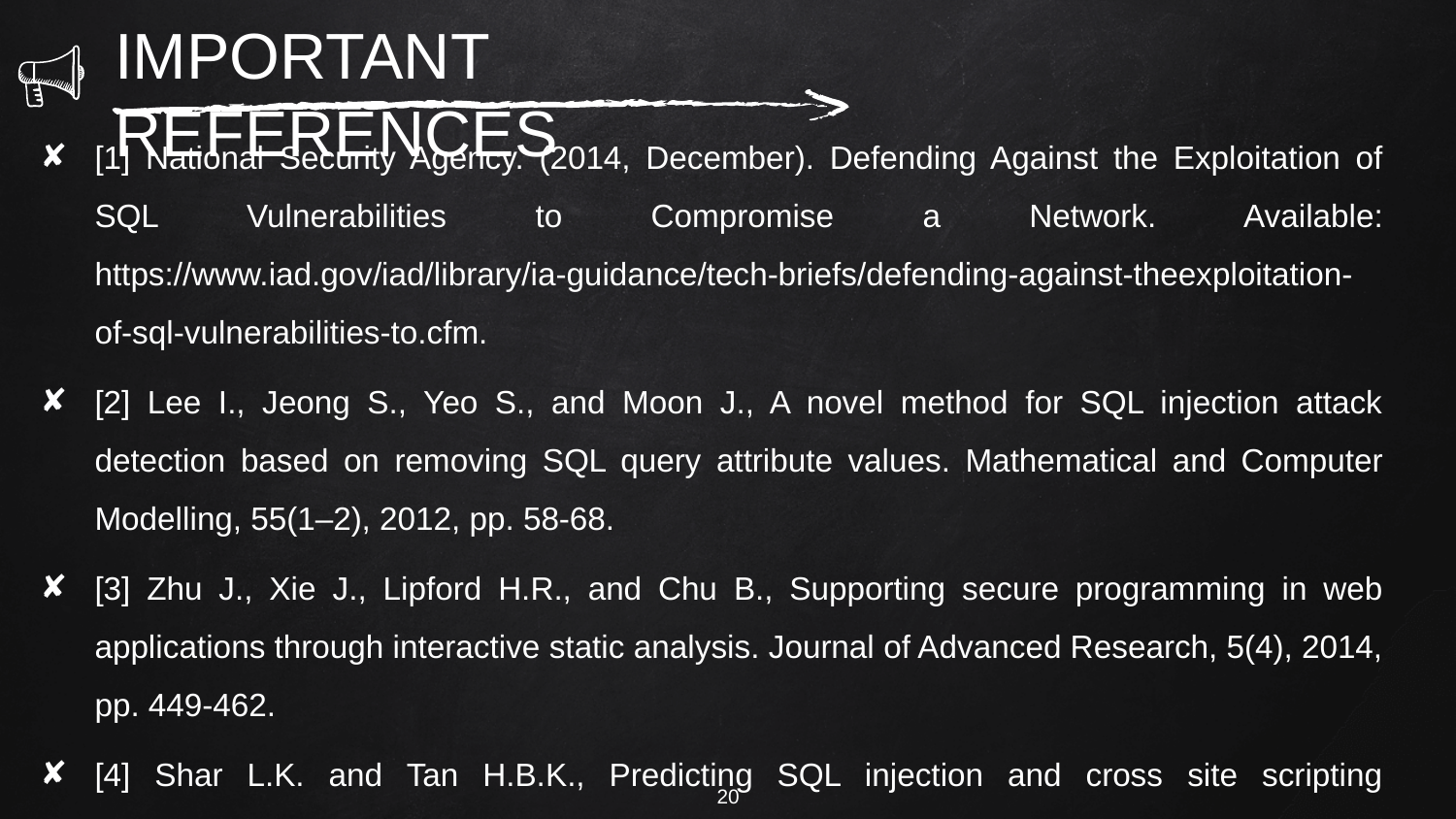

# IMPORTANT REFERENCES

[1] National Security Agency. (2014, December). Defending Against the Exploitation of SQL Vulnerabilities to Compromise a Network. Available: https://www.iad.gov/iad/library/ia-guidance/tech-briefs/defending-against-theexploitation-of-sql-vulnerabilities-to.cfm.
[2] Lee I., Jeong S., Yeo S., and Moon J., A novel method for SQL injection attack detection based on removing SQL query attribute values. Mathematical and Computer Modelling, 55(1–2), 2012, pp. 58-68.
[3] Zhu J., Xie J., Lipford H.R., and Chu B., Supporting secure programming in web applications through interactive static analysis. Journal of Advanced Research, 5(4), 2014, pp. 449-462.
[4] Shar L.K. and Tan H.B.K., Predicting SQL injection and cross site scripting vulnerabilities through mining input sanitization patterns. Information and Software Technology, 55(10), 2013, pp. 1767-1780.
20